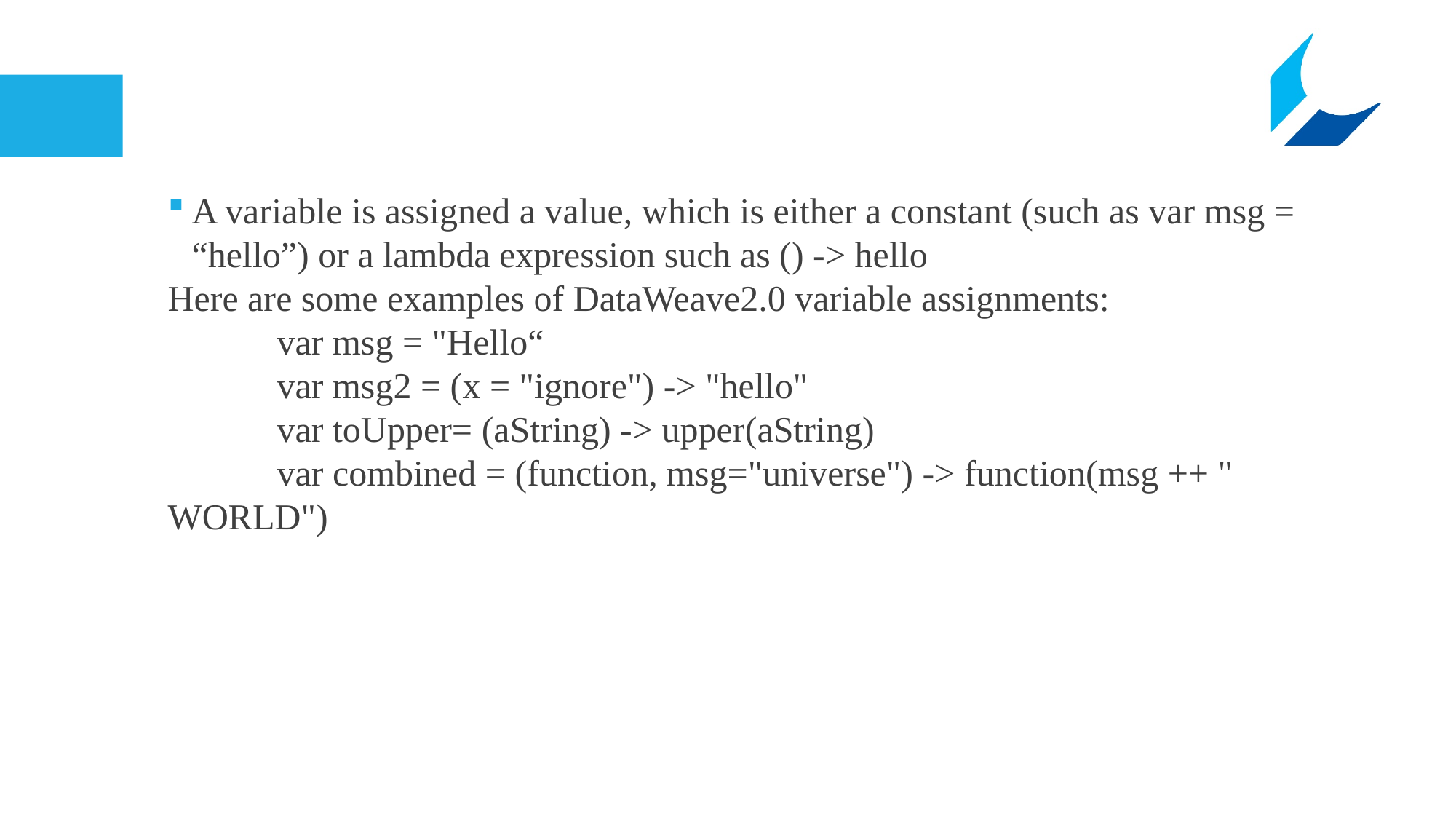

A variable is assigned a value, which is either a constant (such as var msg = “hello”) or a lambda expression such as () -> hello
Here are some examples of DataWeave2.0 variable assignments:
	var msg = "Hello“
	var msg2 = (x = "ignore") -> "hello"
	var toUpper= (aString) -> upper(aString)
	var combined = (function, msg="universe") -> function(msg ++ " WORLD")